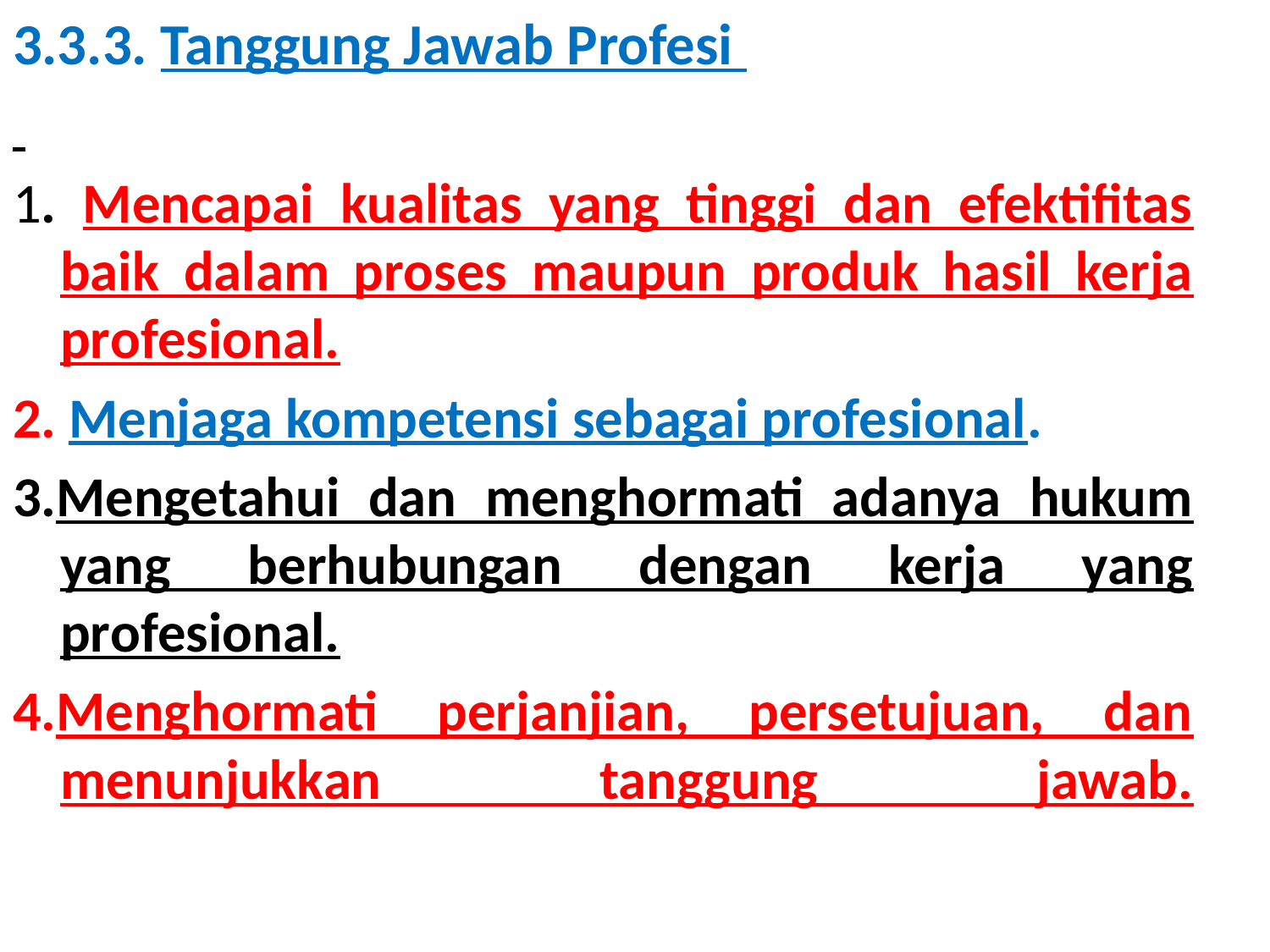

3.3.3. Tanggung Jawab Profesi

1. Mencapai kualitas yang tinggi dan efektifitas baik dalam proses maupun produk hasil kerja profesional.
2. Menjaga kompetensi sebagai profesional.
3.Mengetahui dan menghormati adanya hukum yang berhubungan dengan kerja yang profesional.
4.Menghormati perjanjian, persetujuan, dan menunjukkan tanggung jawab.